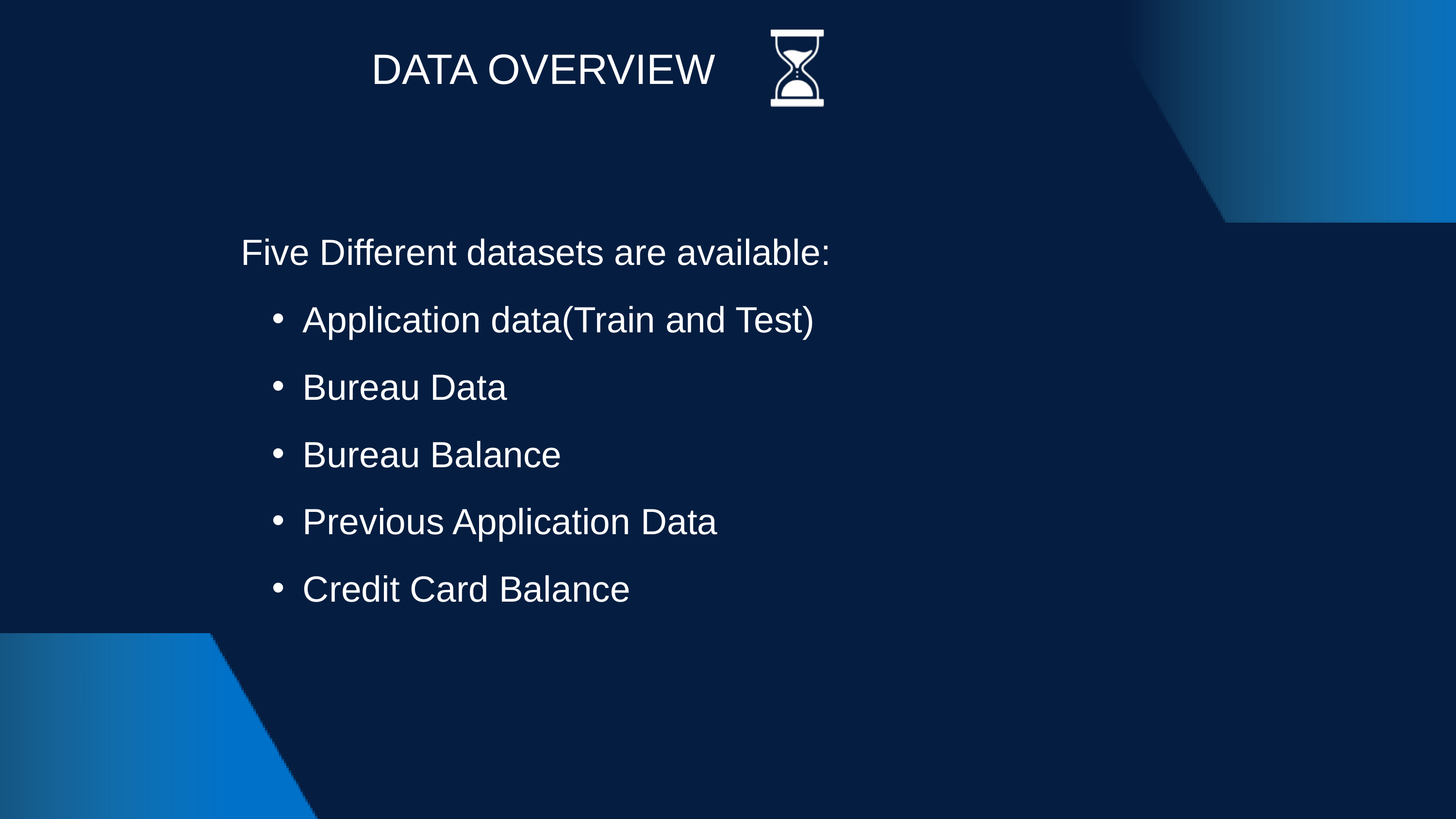

DATA OVERVIEW
Five Different datasets are available:
Application data(Train and Test)
Bureau Data
Bureau Balance
Previous Application Data
Credit Card Balance